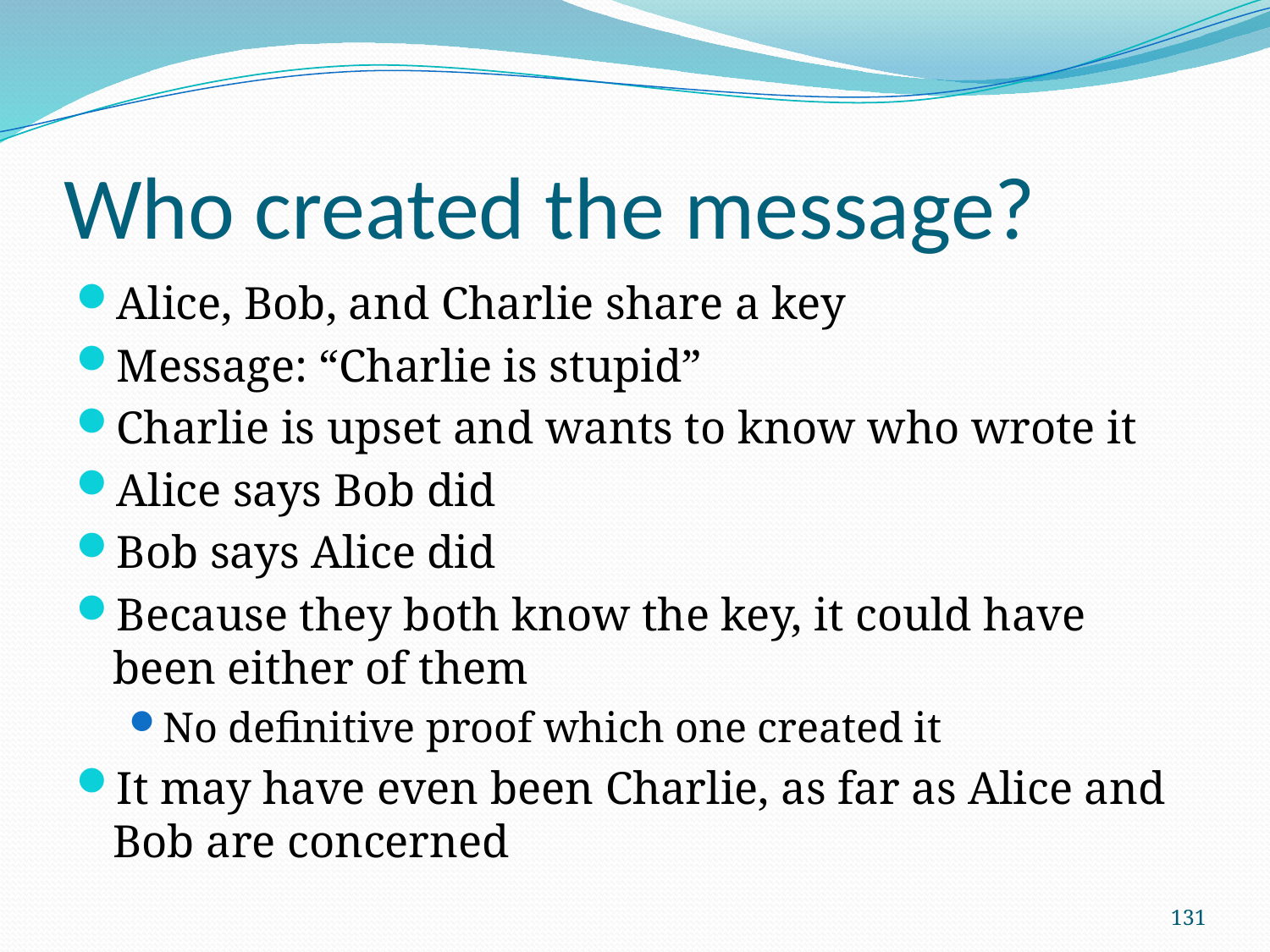

# Who created the message?
Alice, Bob, and Charlie share a key
Message: “Charlie is stupid”
Charlie is upset and wants to know who wrote it
Alice says Bob did
Bob says Alice did
Because they both know the key, it could have been either of them
No definitive proof which one created it
It may have even been Charlie, as far as Alice and Bob are concerned
131